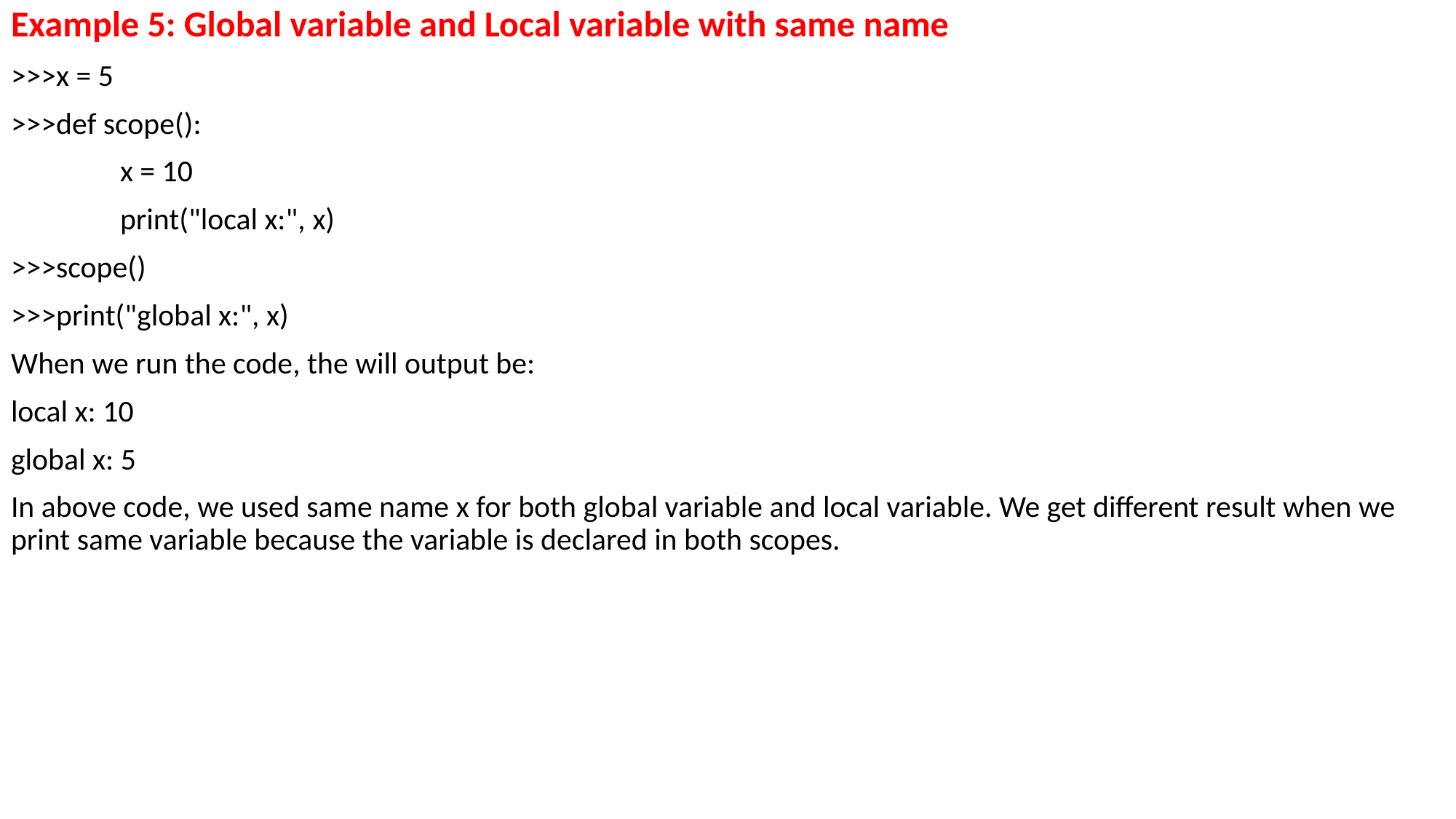

Example 5: Global variable and Local variable with same name
>>>x = 5
>>>def scope():
 	x = 10
	print("local x:", x)
>>>scope()
>>>print("global x:", x)
When we run the code, the will output be:
local x: 10
global x: 5
In above code, we used same name x for both global variable and local variable. We get different result when we print same variable because the variable is declared in both scopes.